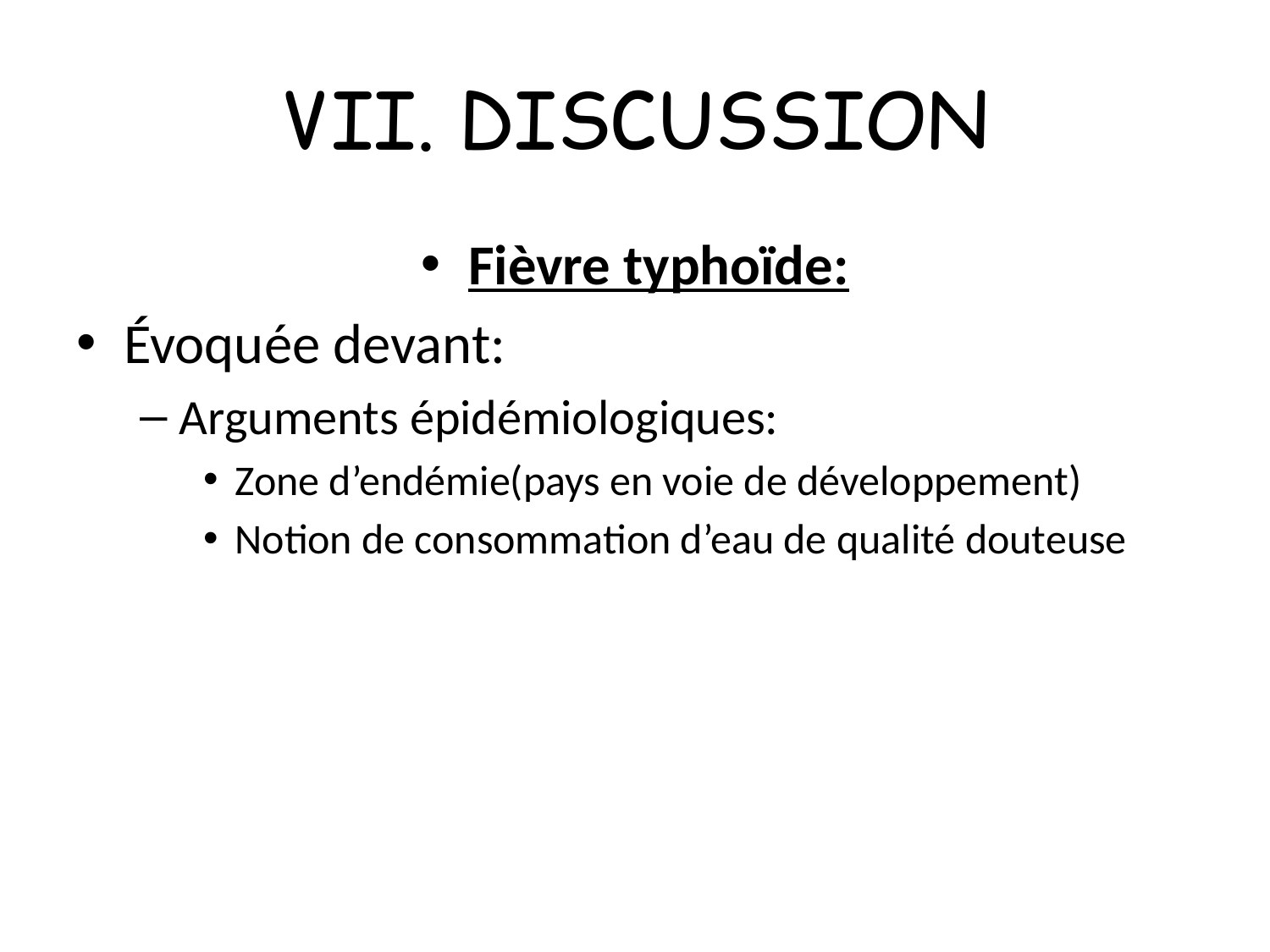

# VII. DISCUSSION
Fièvre typhoïde:
Évoquée devant:
Arguments épidémiologiques:
Zone d’endémie(pays en voie de développement)
Notion de consommation d’eau de qualité douteuse